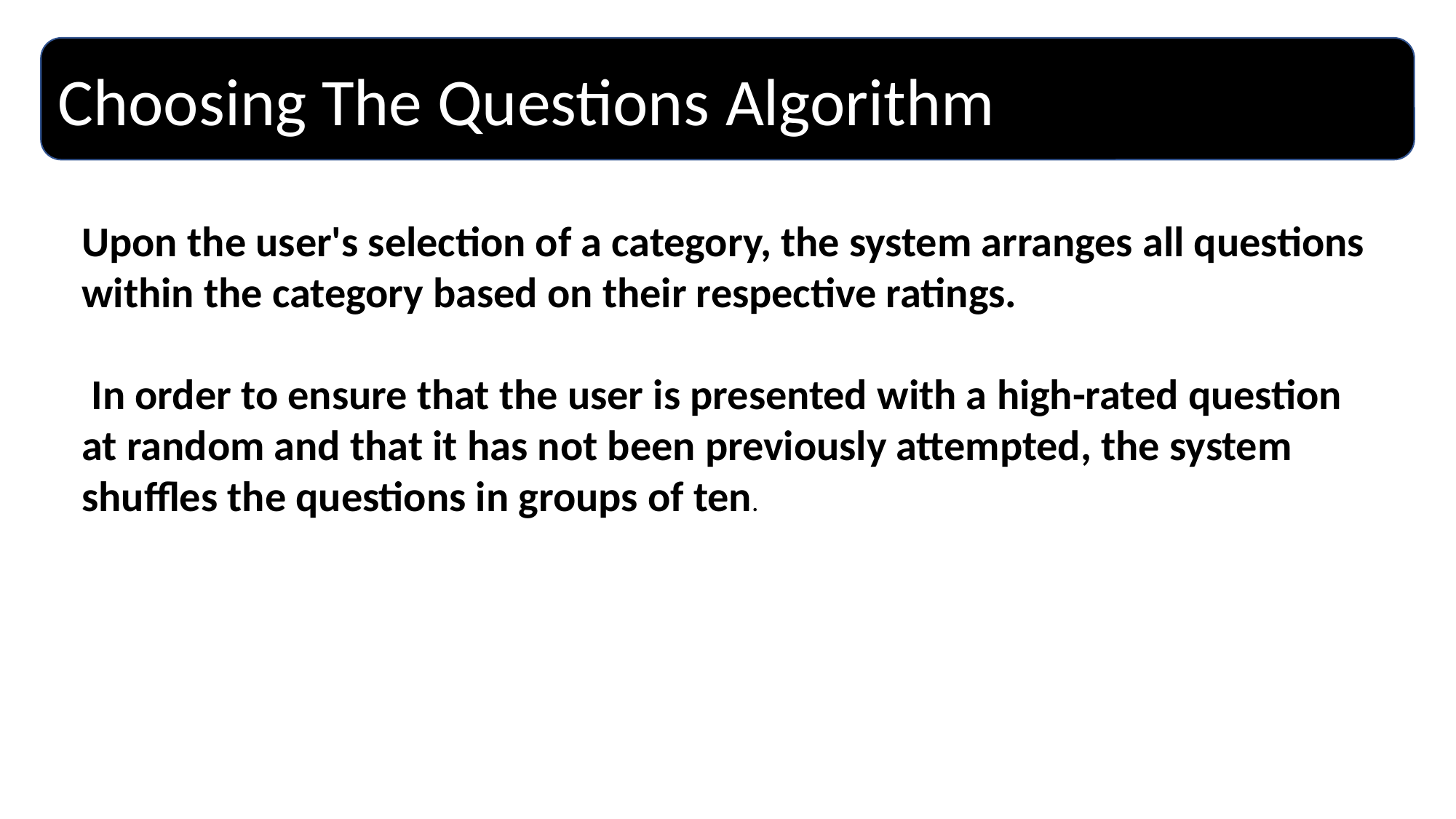

Choosing The Questions Algorithm
Upon the user's selection of a category, the system arranges all questions within the category based on their respective ratings.

 In order to ensure that the user is presented with a high-rated question at random and that it has not been previously attempted, the system shuffles the questions in groups of ten.